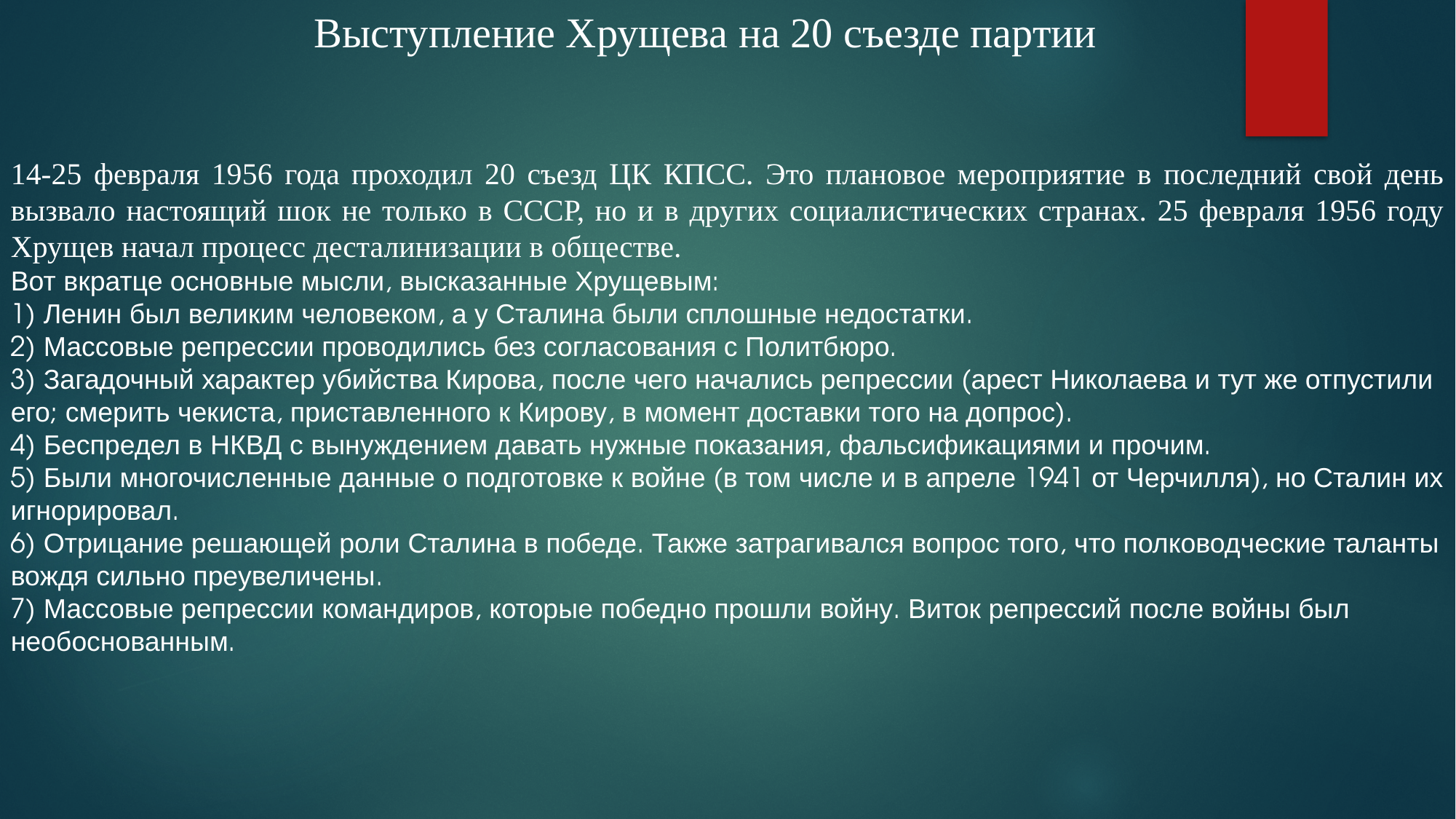

Выступление Хрущева на 20 съезде партии
14-25 февраля 1956 года проходил 20 съезд ЦК КПСС. Это плановое мероприятие в последний свой день вызвало настоящий шок не только в СССР, но и в других социалистических странах. 25 февраля 1956 году Хрущев начал процесс десталинизации в обществе.
Вот вкратце основные мысли, высказанные Хрущевым:
1) Ленин был великим человеком, а у Сталина были сплошные недостатки.
2) Массовые репрессии проводились без согласования с Политбюро.
3) Загадочный характер убийства Кирова, после чего начались репрессии (арест Николаева и тут же отпустили его; смерить чекиста, приставленного к Кирову, в момент доставки того на допрос).
4) Беспредел в НКВД с вынуждением давать нужные показания, фальсификациями и прочим.
5) Были многочисленные данные о подготовке к войне (в том числе и в апреле 1941 от Черчилля), но Сталин их игнорировал.
6) Отрицание решающей роли Сталина в победе. Также затрагивался вопрос того, что полководческие таланты вождя сильно преувеличены.
7) Массовые репрессии командиров, которые победно прошли войну. Виток репрессий после войны был необоснованным.